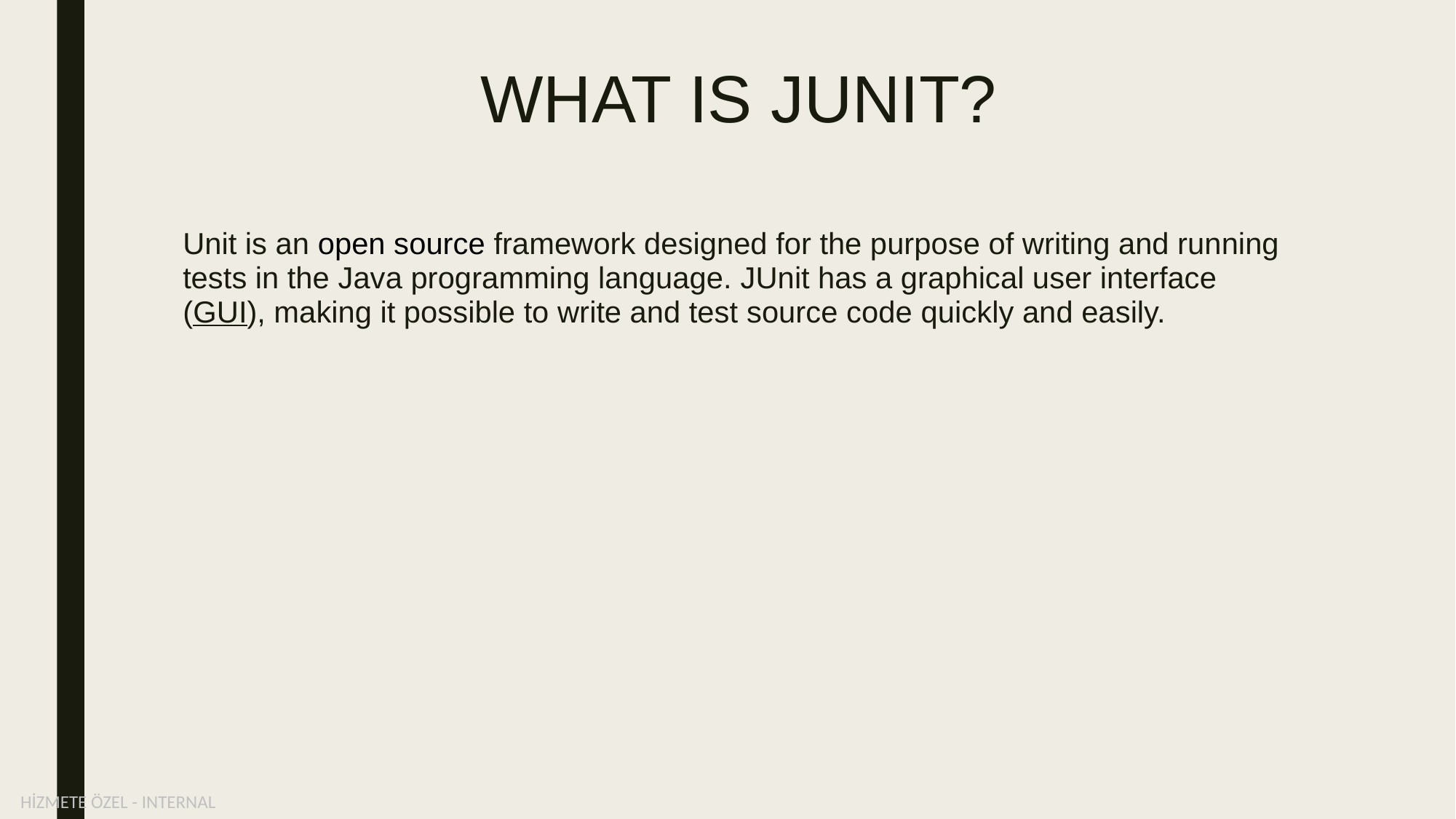

# WHAT IS JUNIT?
Unit is an open source framework designed for the purpose of writing and running tests in the Java programming language. JUnit has a graphical user interface (GUI), making it possible to write and test source code quickly and easily.